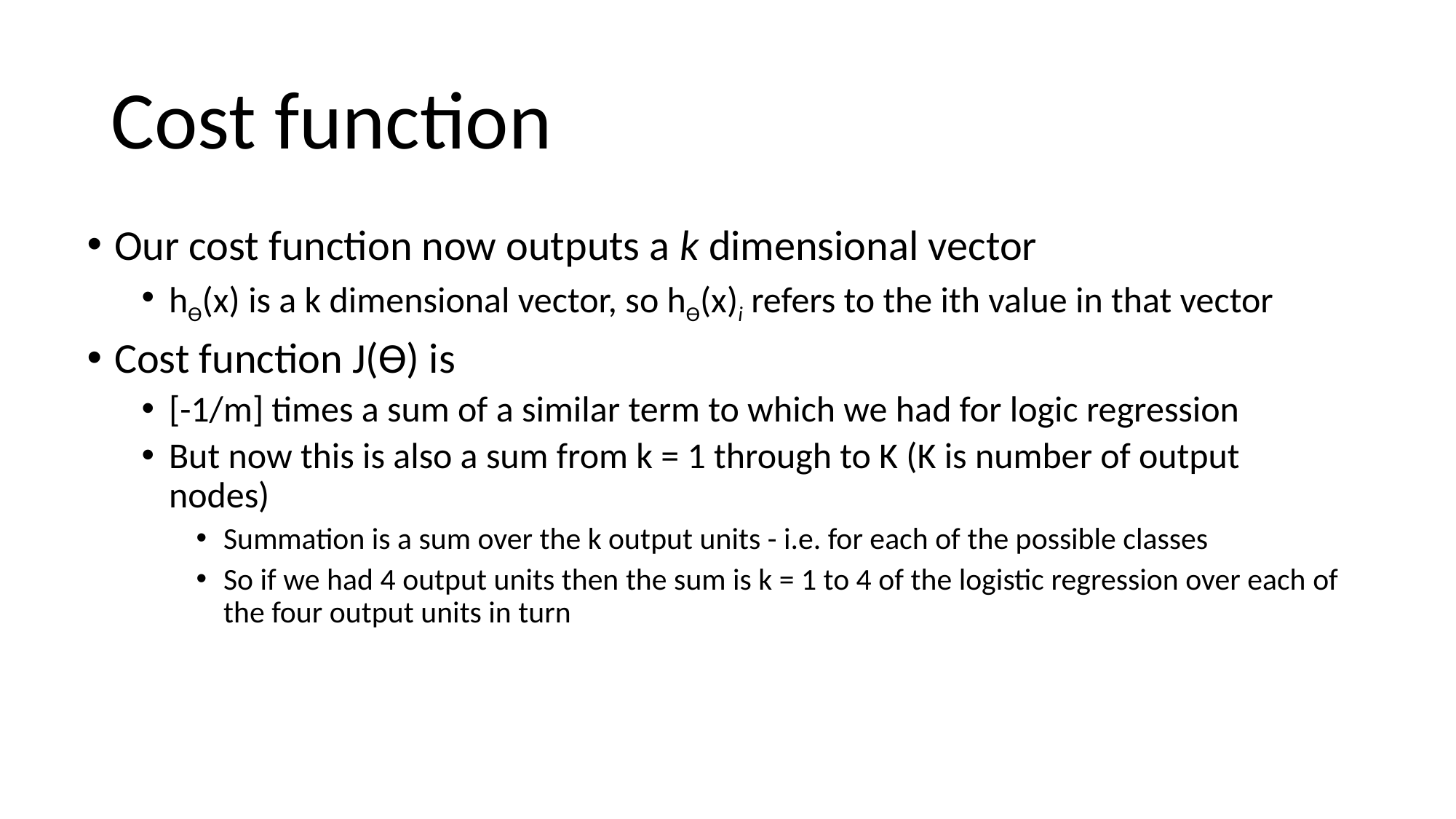

# Cost function
Our cost function now outputs a k dimensional vector
hƟ(x) is a k dimensional vector, so hƟ(x)i refers to the ith value in that vector
Cost function J(Ɵ) is
[-1/m] times a sum of a similar term to which we had for logic regression
But now this is also a sum from k = 1 through to K (K is number of output nodes)
Summation is a sum over the k output units - i.e. for each of the possible classes
So if we had 4 output units then the sum is k = 1 to 4 of the logistic regression over each of the four output units in turn